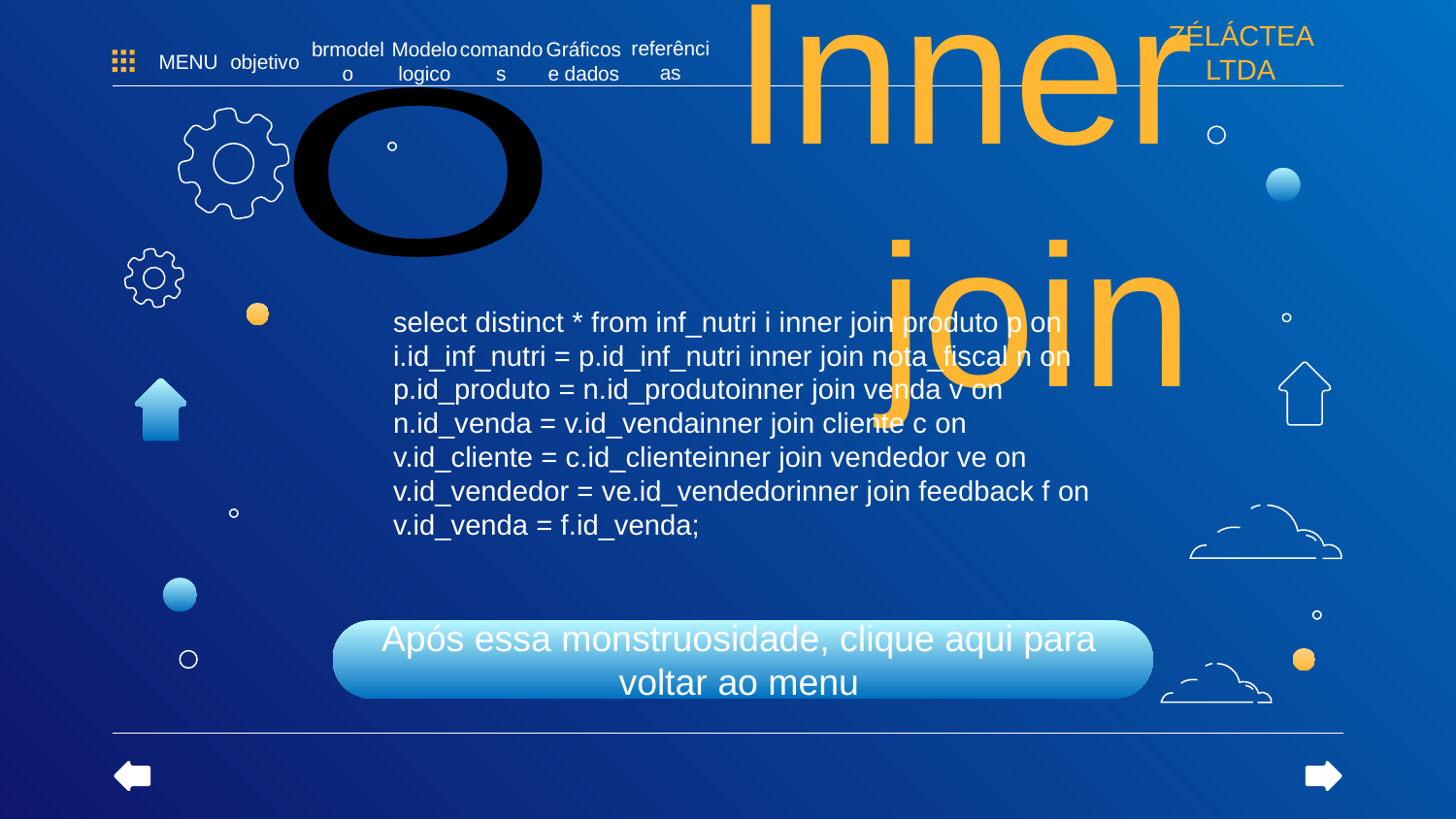

ZÉLÁCTEA LTDA
referências
MENU
objetivo
brmodelo
Modelo logico
Gráficos e dados
comandos

O
# Inner join

select distinct * from inf_nutri i inner join produto p on i.id_inf_nutri = p.id_inf_nutri inner join nota_fiscal n on p.id_produto = n.id_produtoinner join venda v on n.id_venda = v.id_vendainner join cliente c on v.id_cliente = c.id_clienteinner join vendedor ve on v.id_vendedor = ve.id_vendedorinner join feedback f on v.id_venda = f.id_venda;

Após essa monstruosidade, clique aqui para voltar ao menu